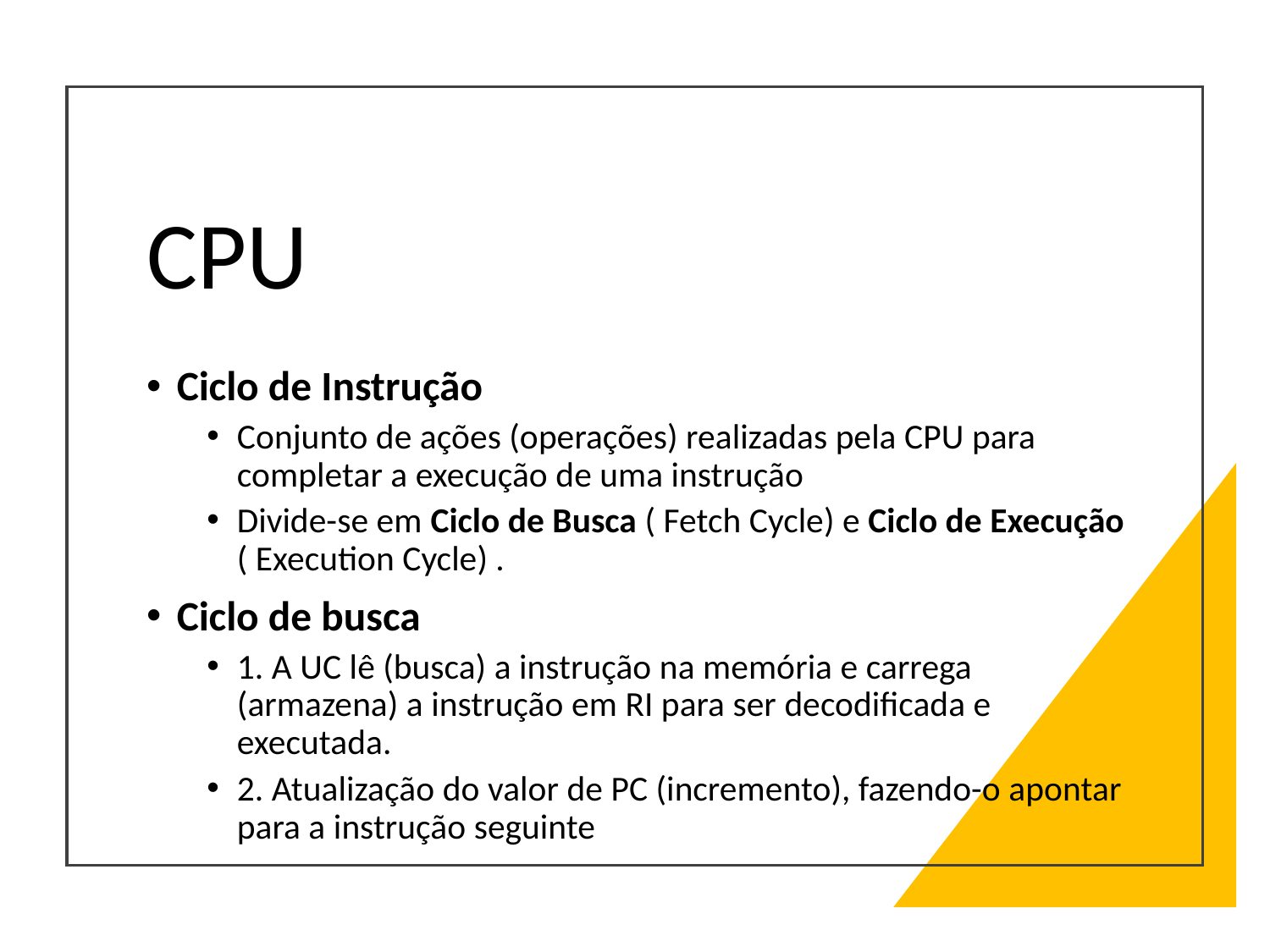

# CPU
Ciclo de Instrução
Conjunto de ações (operações) realizadas pela CPU para completar a execução de uma instrução
Divide-se em Ciclo de Busca ( Fetch Cycle) e Ciclo de Execução ( Execution Cycle) .
Ciclo de busca
1. A UC lê (busca) a instrução na memória e carrega (armazena) a instrução em RI para ser decodificada e executada.
2. Atualização do valor de PC (incremento), fazendo-o apontar para a instrução seguinte